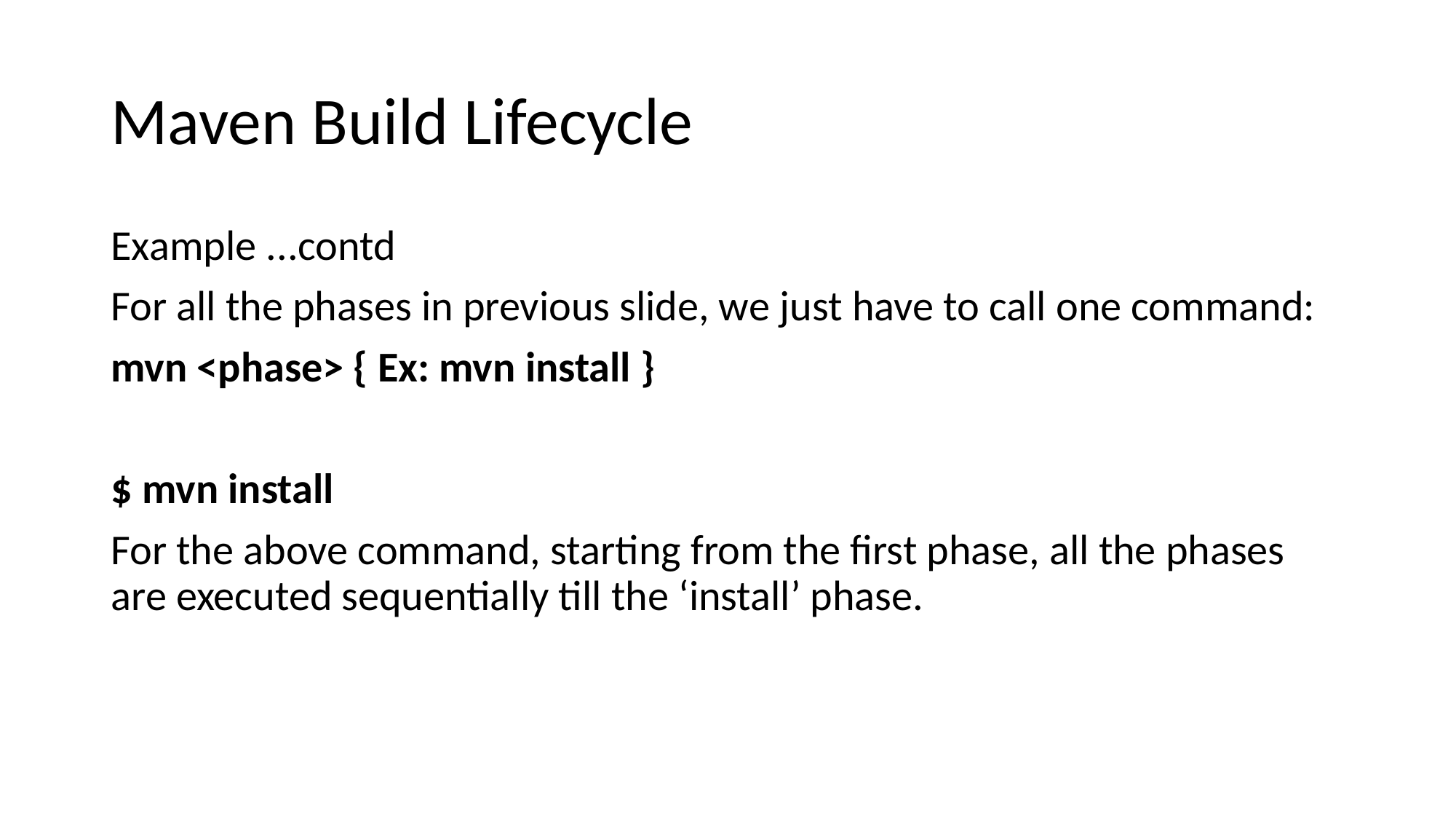

# Maven Build Lifecycle
Example ...contd
For all the phases in previous slide, we just have to call one command:
mvn <phase> { Ex: mvn install }

$ mvn install
For the above command, starting from the first phase, all the phases are executed sequentially till the ‘install’ phase.